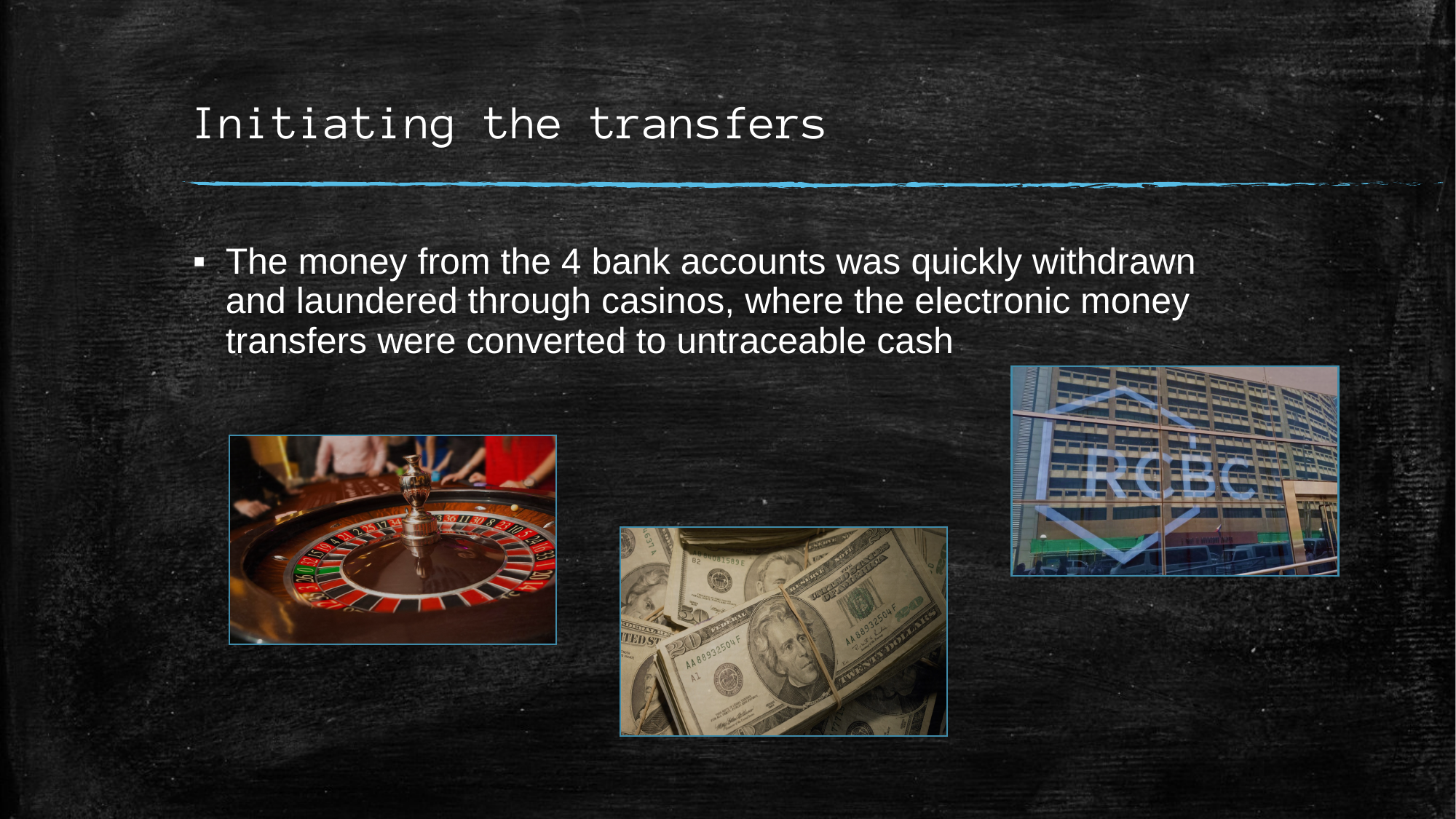

# Initiating the transfers
The money from the 4 bank accounts was quickly withdrawn and laundered through casinos, where the electronic money transfers were converted to untraceable cash